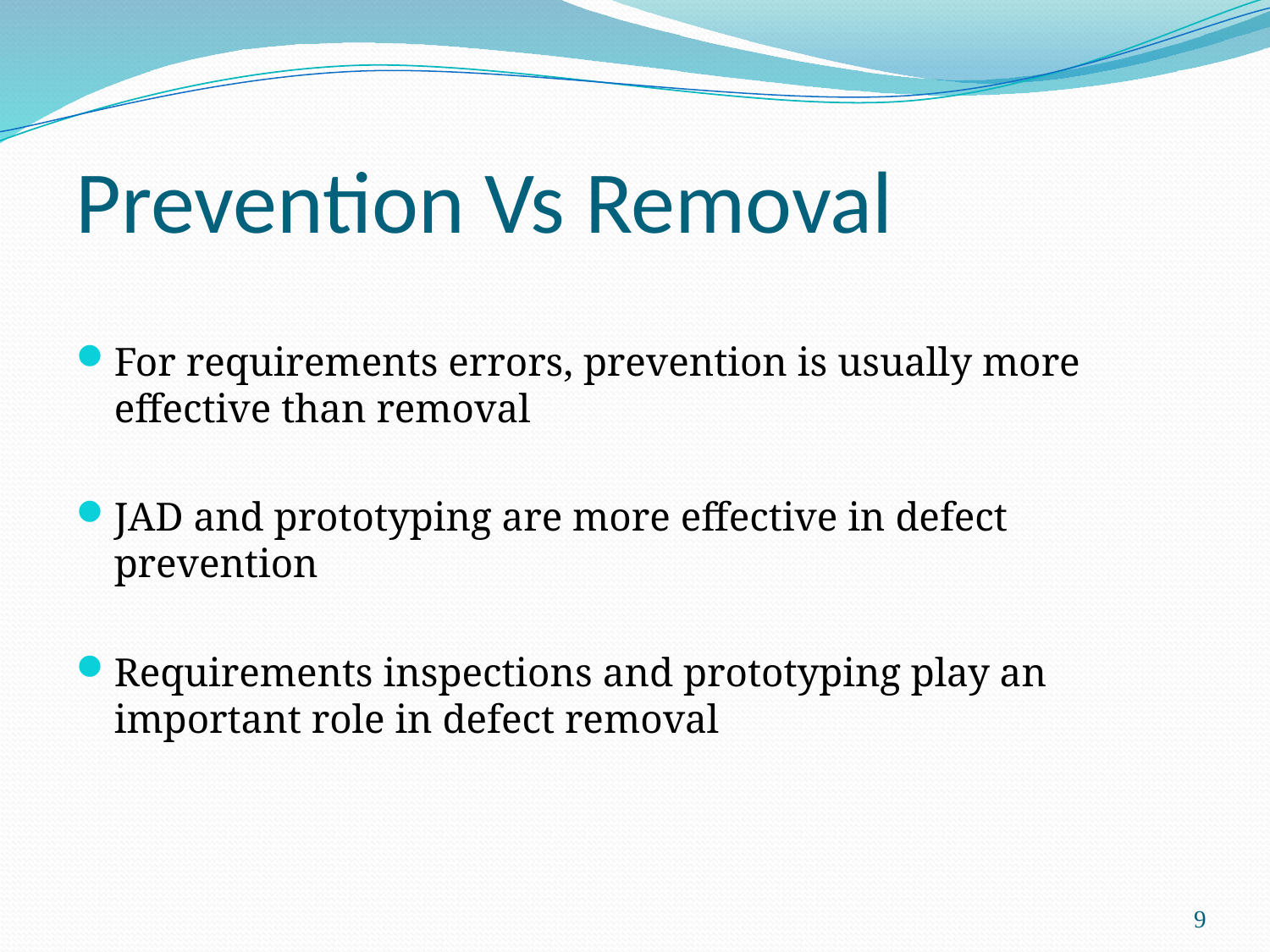

# Prevention Vs Removal

For requirements errors, prevention is usually more effective than removal

JAD and prototyping are more effective in defect prevention

Requirements inspections and prototyping play an important role in defect removal
9